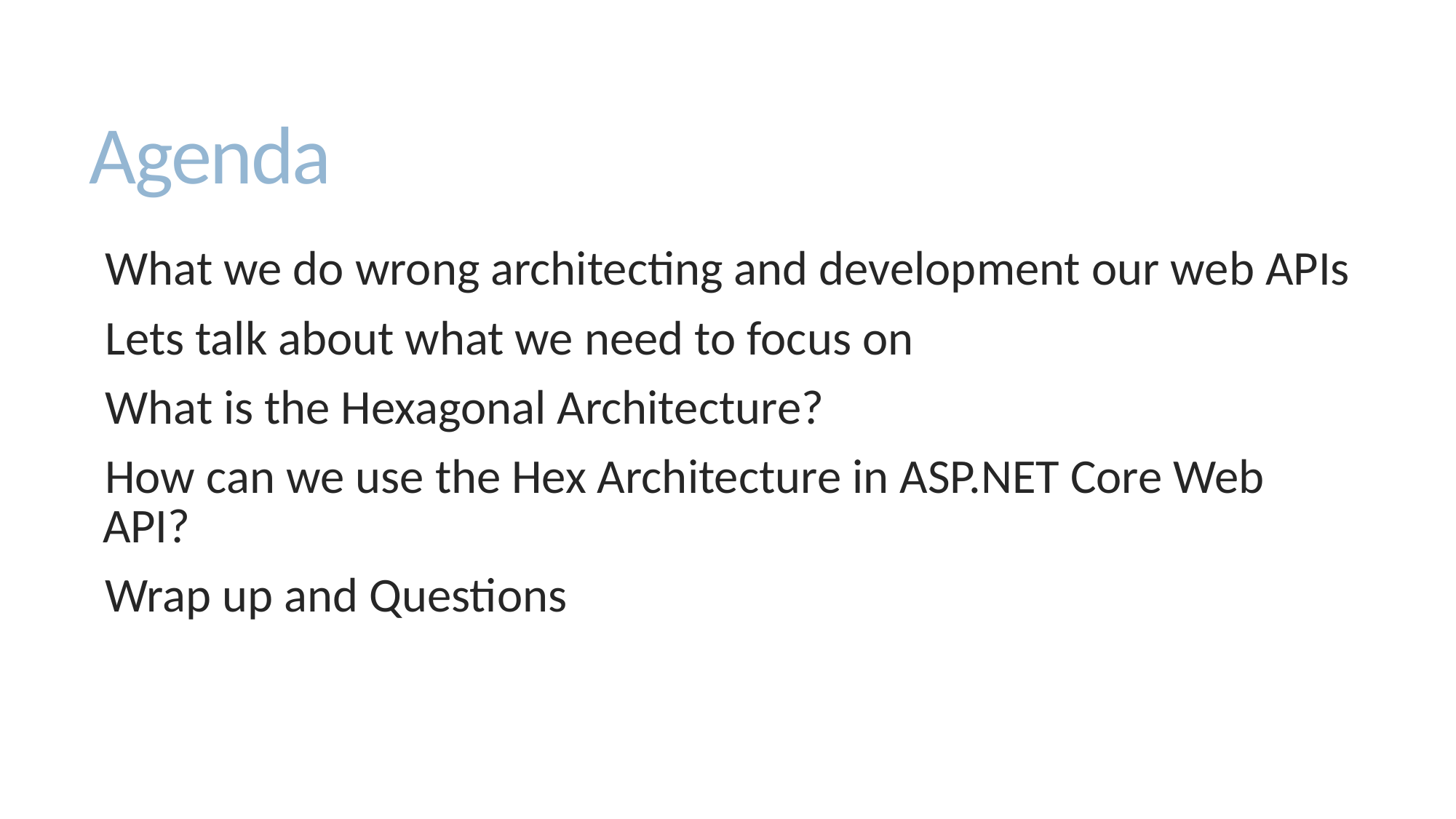

# Agenda
What we do wrong architecting and development our web APIs
Lets talk about what we need to focus on
What is the Hexagonal Architecture?
How can we use the Hex Architecture in ASP.NET Core Web API?
Wrap up and Questions